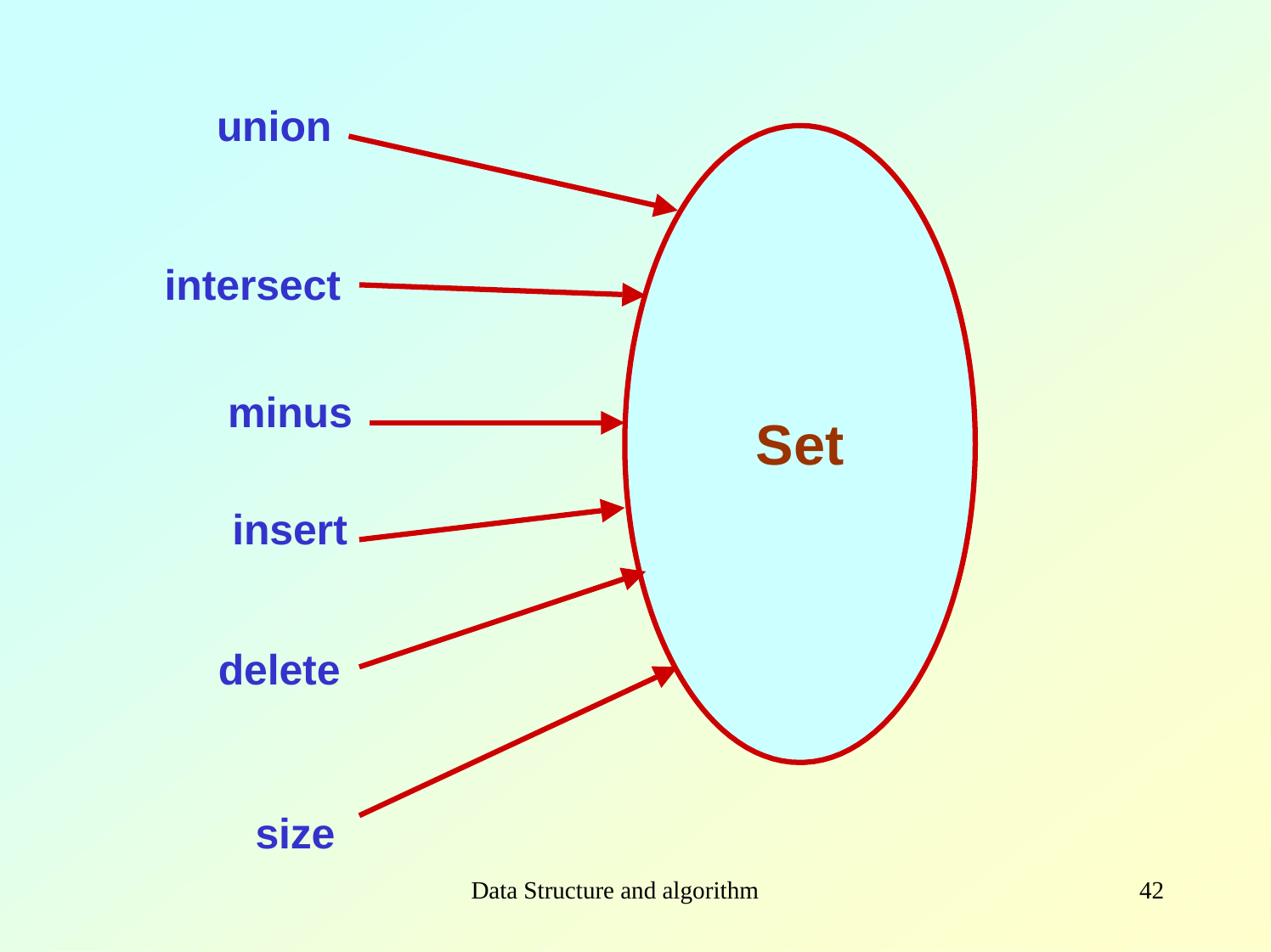

# union

intersect
minus
Set
insert

delete

size
Data Structure and algorithm
42